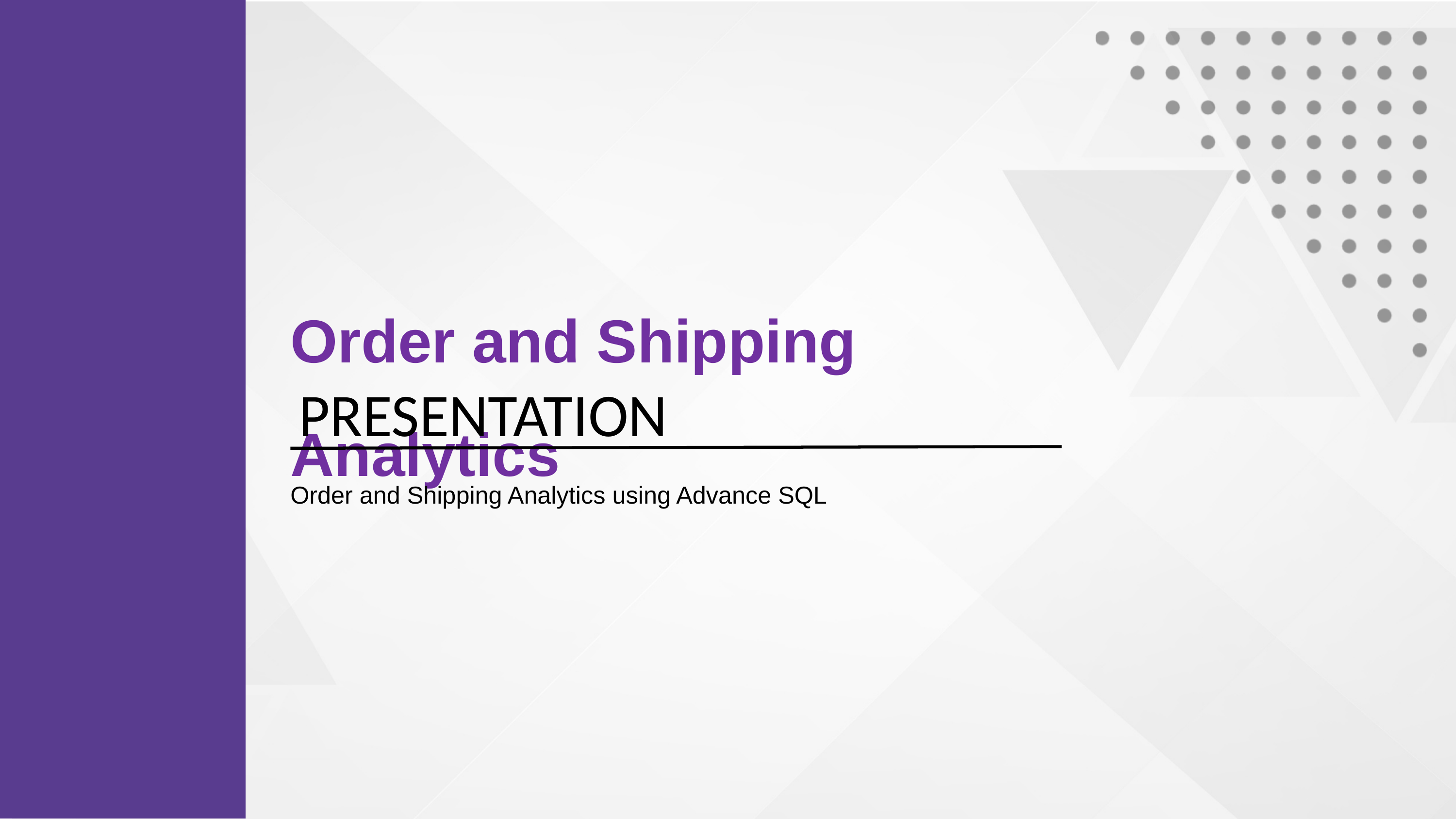

Order and Shipping Analytics
PRESENTATION

Order and Shipping Analytics using Advance SQL